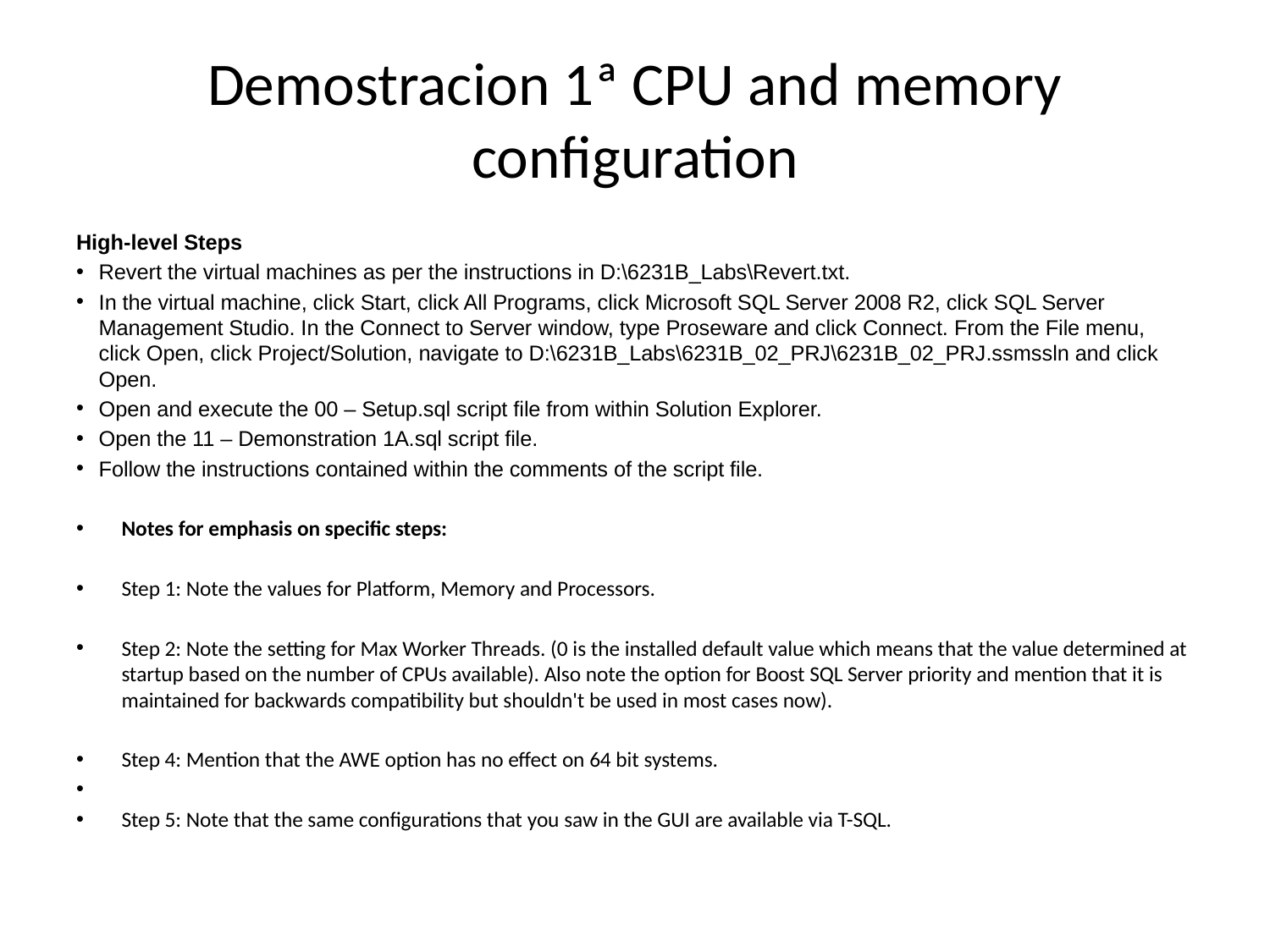

# Demostracion 1ª CPU and memory configuration
High-level Steps
Revert the virtual machines as per the instructions in D:\6231B_Labs\Revert.txt.
In the virtual machine, click Start, click All Programs, click Microsoft SQL Server 2008 R2, click SQL Server Management Studio. In the Connect to Server window, type Proseware and click Connect. From the File menu, click Open, click Project/Solution, navigate to D:\6231B_Labs\6231B_02_PRJ\6231B_02_PRJ.ssmssln and click Open.
Open and execute the 00 – Setup.sql script file from within Solution Explorer.
Open the 11 – Demonstration 1A.sql script file.
Follow the instructions contained within the comments of the script file.

Notes for emphasis on specific steps:

Step 1: Note the values for Platform, Memory and Processors.

Step 2: Note the setting for Max Worker Threads. (0 is the installed default value which means that the value determined at startup based on the number of CPUs available). Also note the option for Boost SQL Server priority and mention that it is maintained for backwards compatibility but shouldn't be used in most cases now).

Step 4: Mention that the AWE option has no effect on 64 bit systems.

Step 5: Note that the same configurations that you saw in the GUI are available via T-SQL.